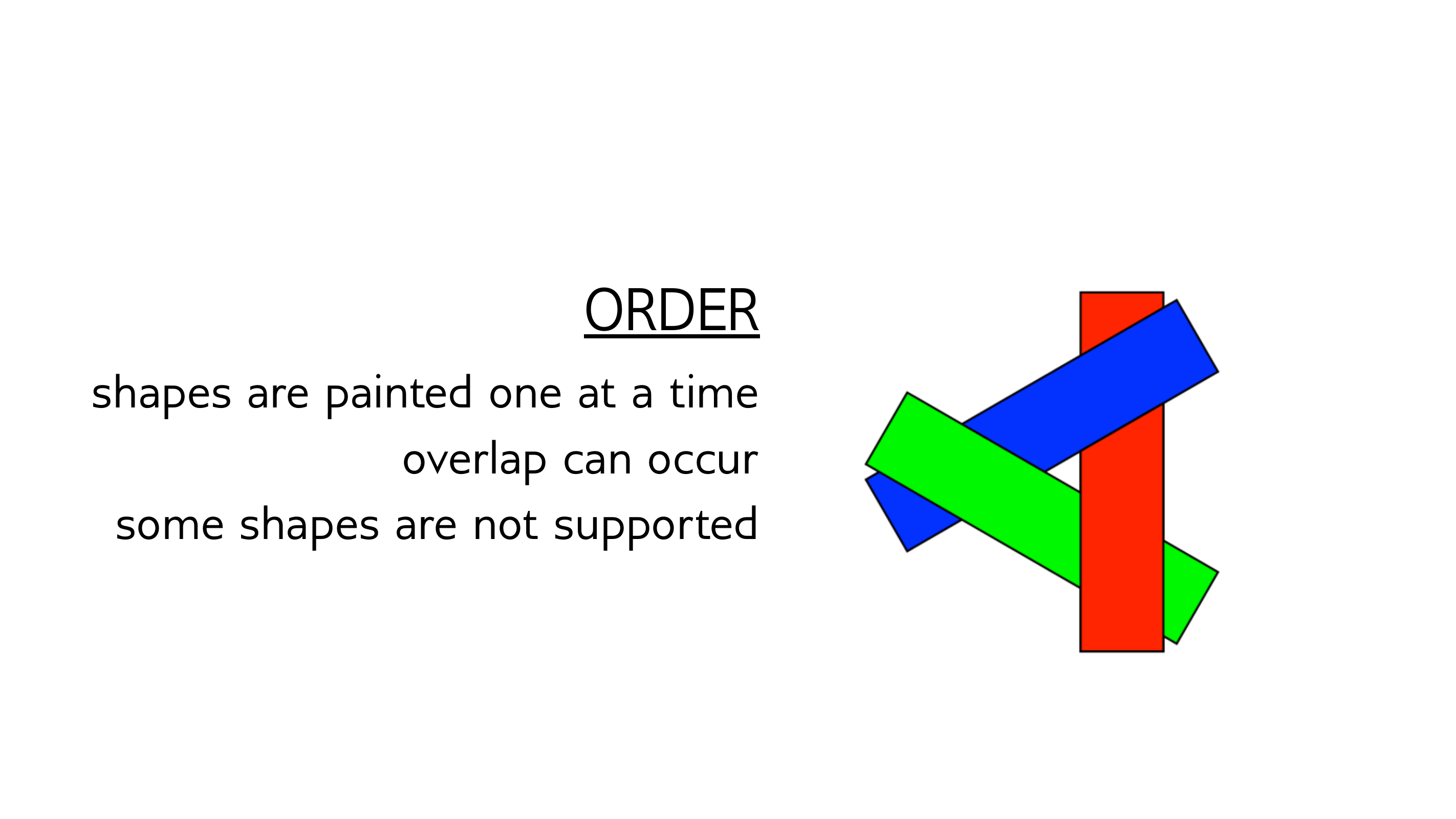

Order
shapes are painted one at a time
overlap can occur
some shapes are not supported